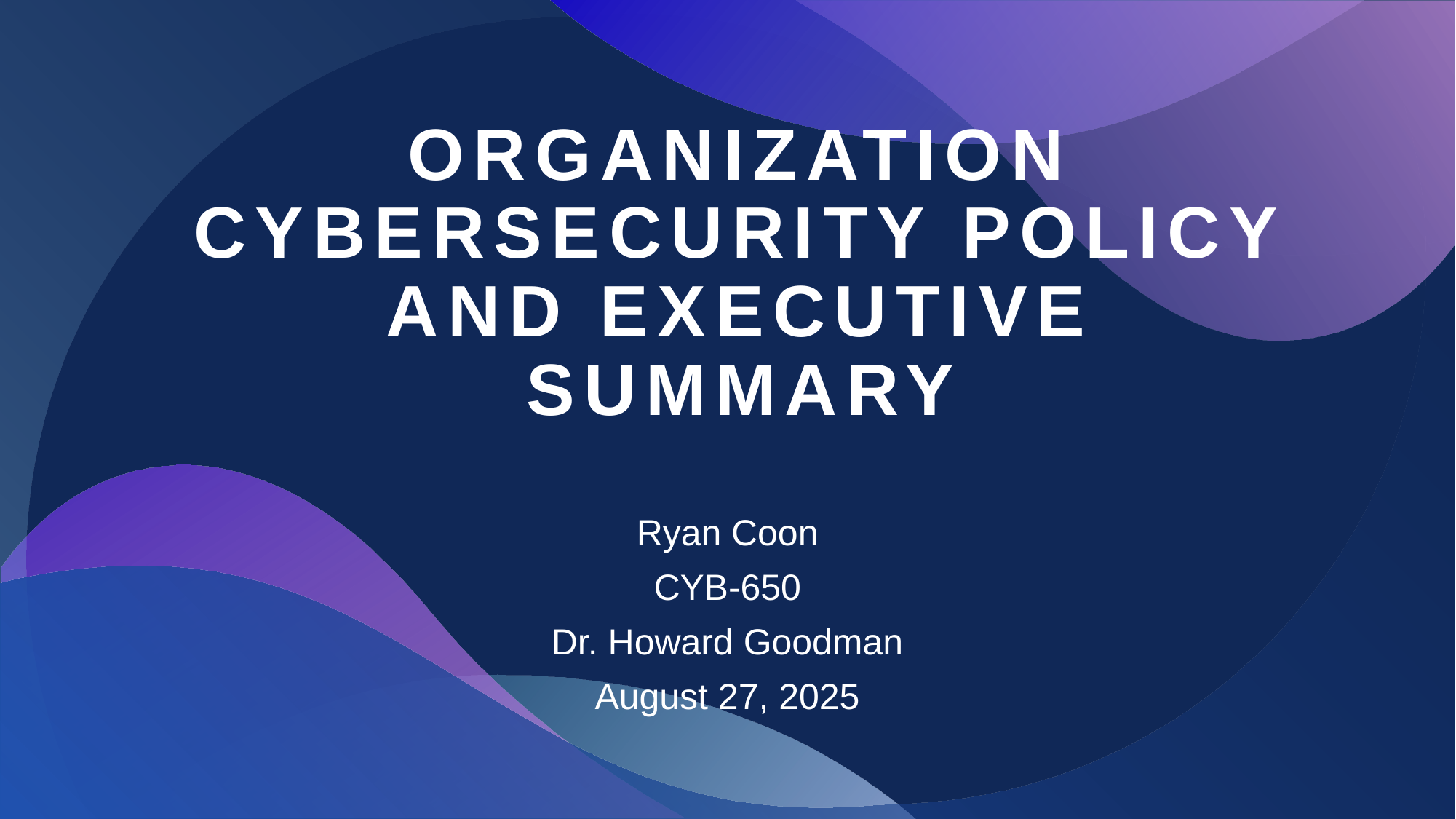

# Organization Cybersecurity Policy and Executive Summary
Ryan Coon
CYB-650
Dr. Howard Goodman
August 27, 2025